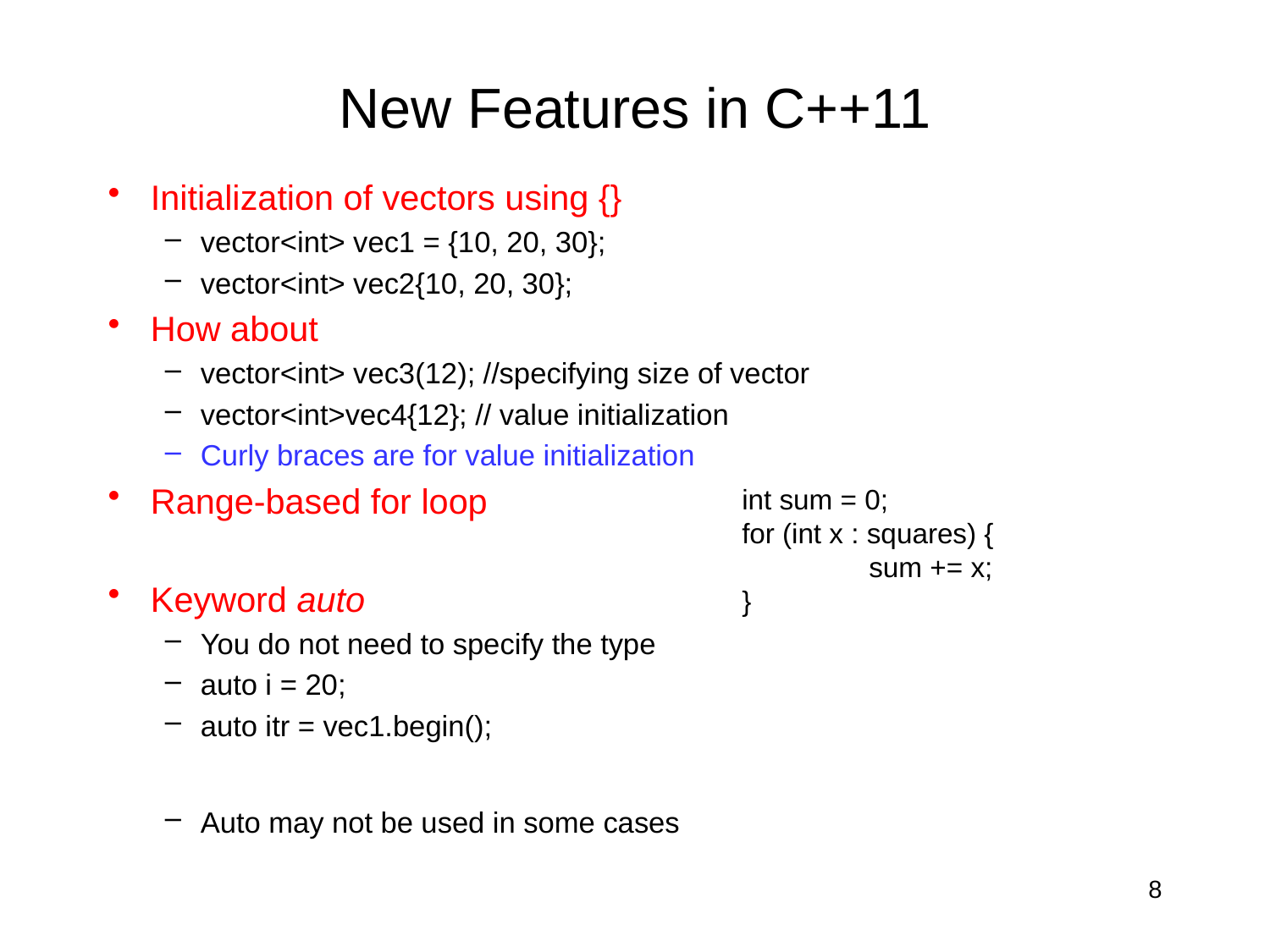

# New Features in C++11
Initialization of vectors using {}
vector<int> vec1 = {10, 20, 30};
vector<int> vec2{10, 20, 30};
How about
vector<int> vec3(12); //specifying size of vector
vector<int>vec4{12}; // value initialization
Curly braces are for value initialization
Range-based for loop

Keyword auto
You do not need to specify the type
auto i = 20;
auto itr = vec1.begin();

Auto may not be used in some cases
int sum = 0;
for (int x : squares) {
	sum += x;
}
8